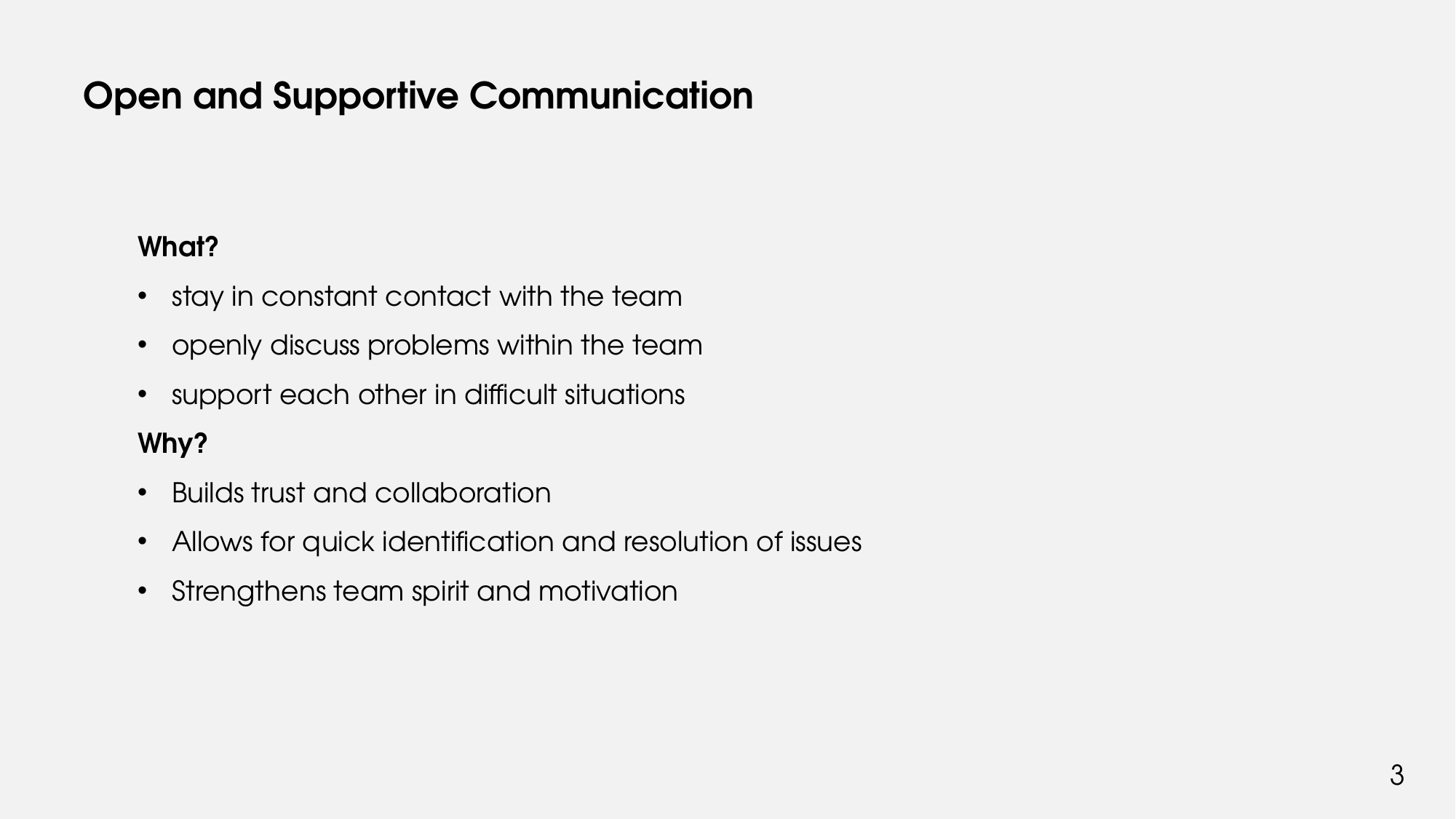

Open and Supportive Communication
What?
stay in constant contact with the team
openly discuss problems within the team
support each other in difficult situations
Why?
Builds trust and collaboration
Allows for quick identification and resolution of issues
Strengthens team spirit and motivation
3